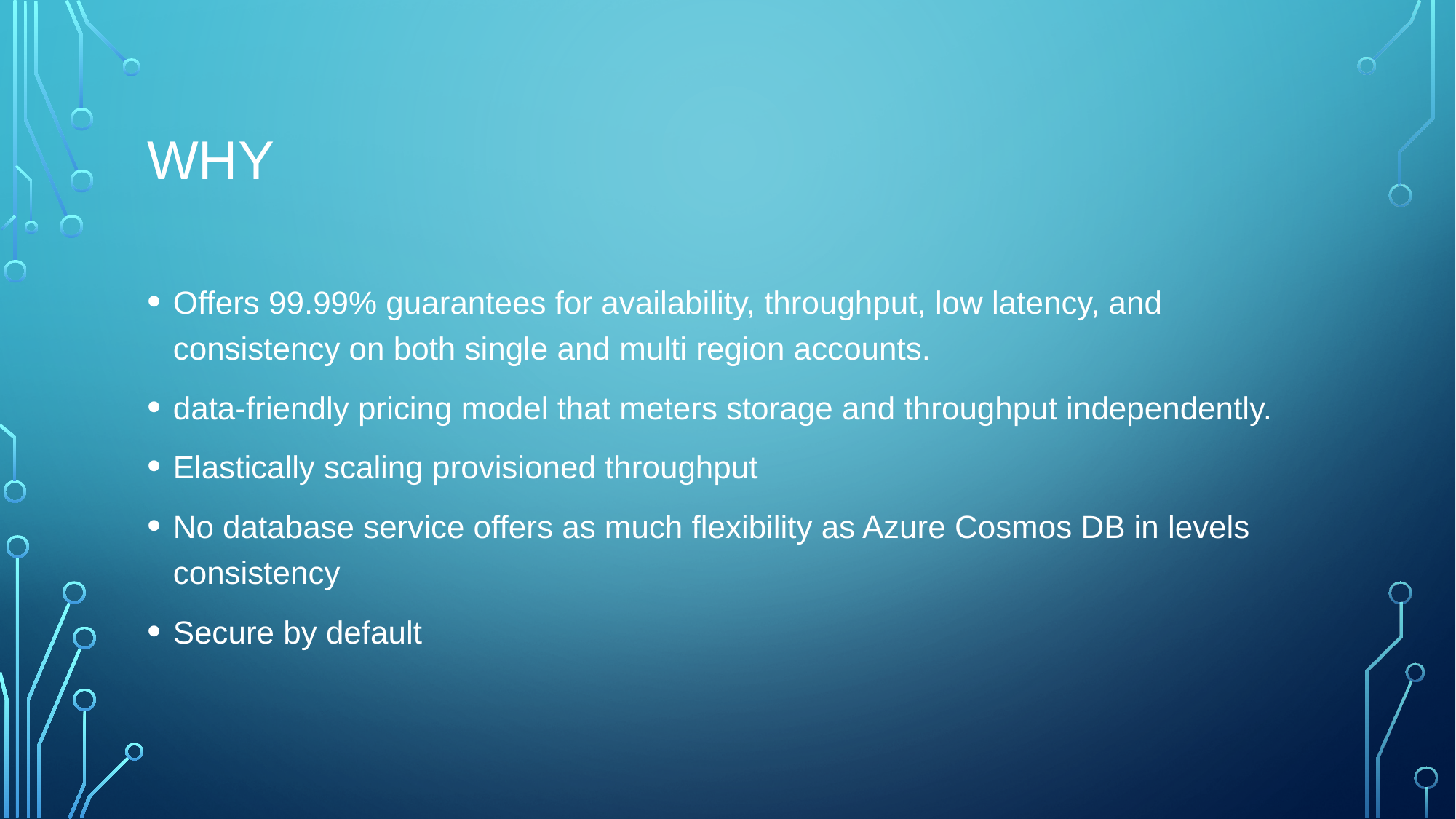

# Why
Offers 99.99% guarantees for availability, throughput, low latency, and consistency on both single and multi region accounts.
data-friendly pricing model that meters storage and throughput independently.
Elastically scaling provisioned throughput
No database service offers as much flexibility as Azure Cosmos DB in levels consistency
Secure by default